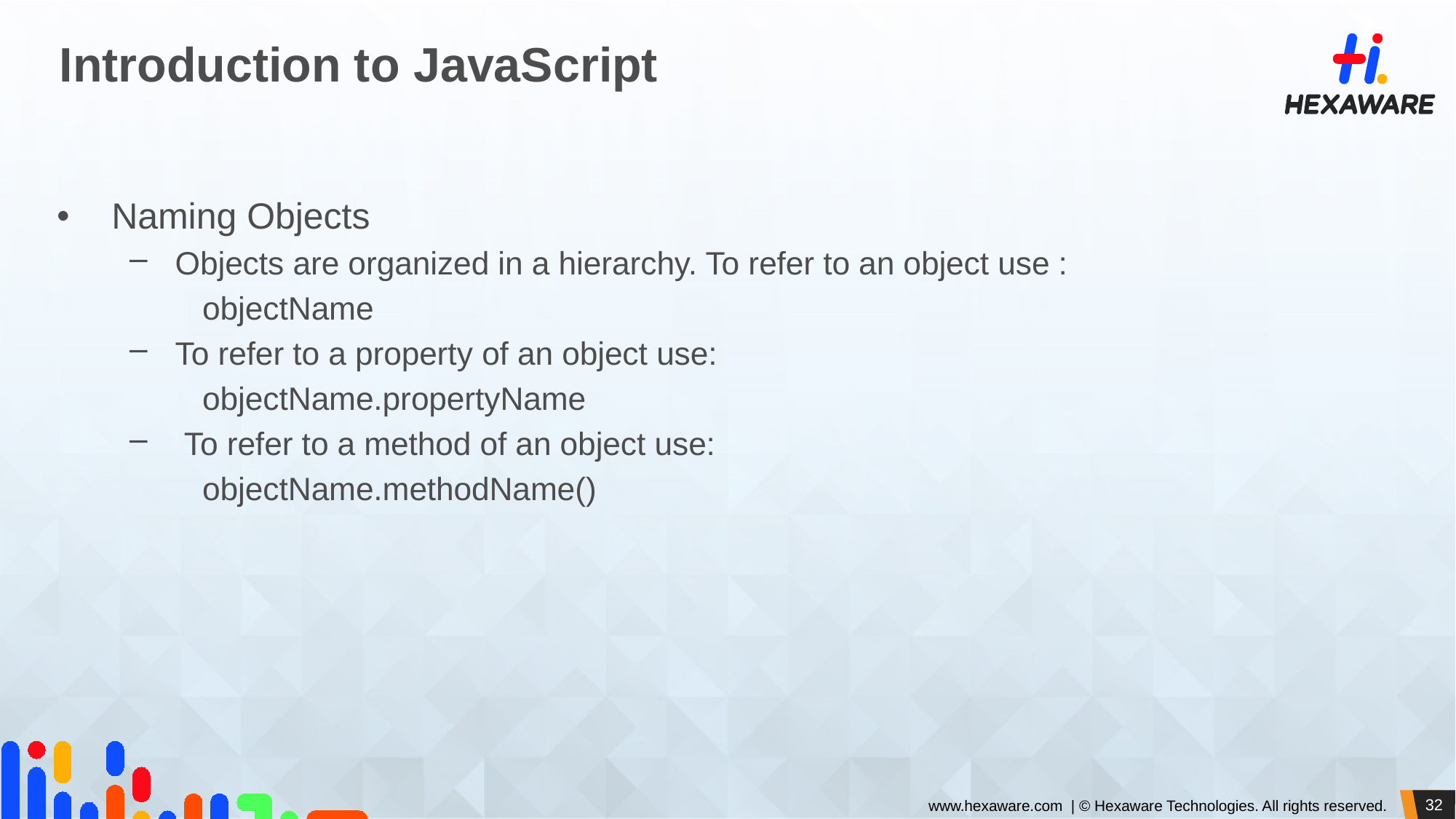

# Introduction to JavaScript
Naming Objects
Objects are organized in a hierarchy. To refer to an object use :
objectName
To refer to a property of an object use:
objectName.propertyName
 To refer to a method of an object use:
objectName.methodName()